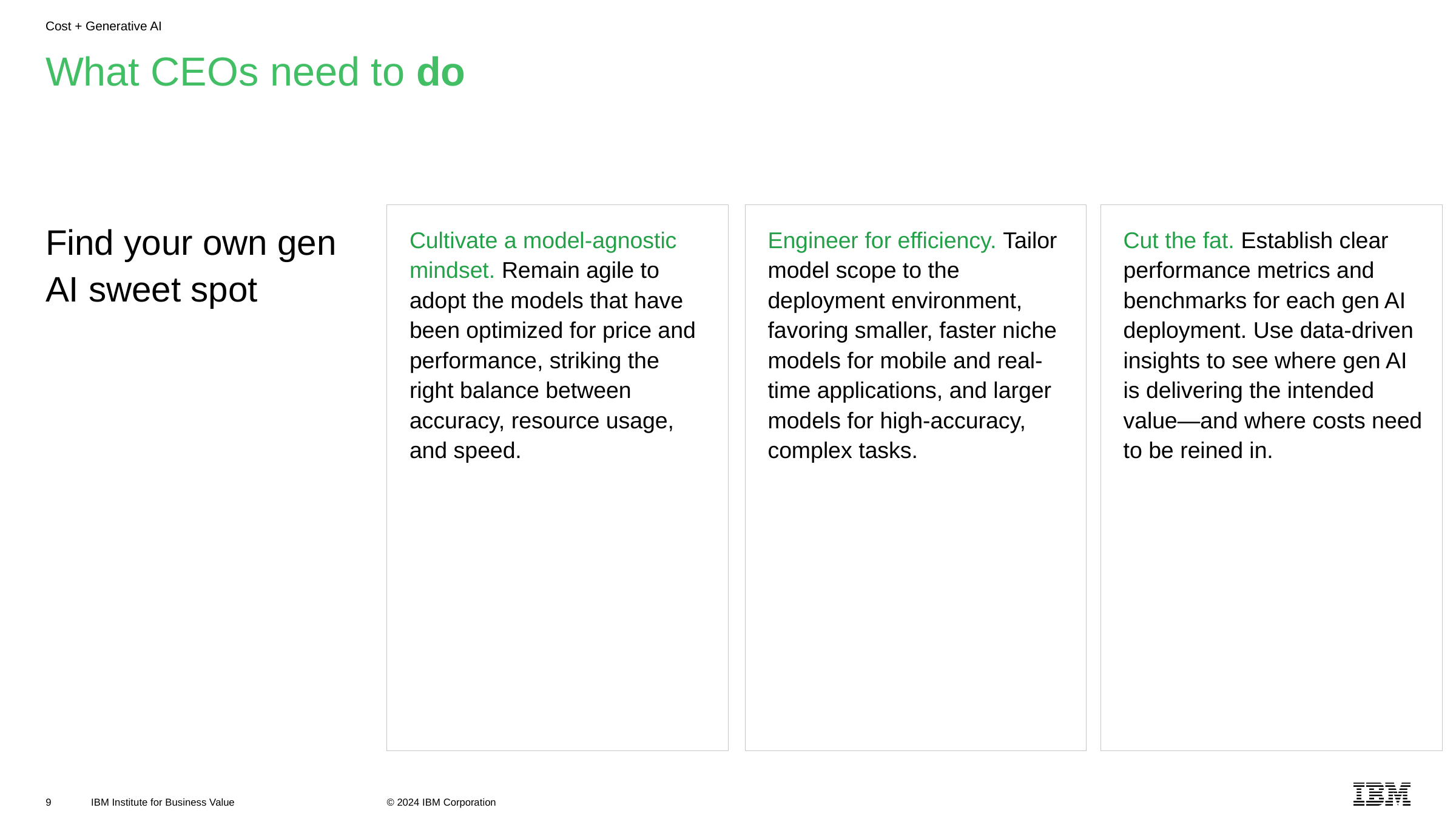

Cost + Generative AI
# What CEOs need to do
Find your own gen AI sweet spot
Cultivate a model-agnostic mindset. Remain agile to adopt the models that have been optimized for price and performance, striking the right balance between accuracy, resource usage, and speed.
Engineer for efficiency. Tailor model scope to the deployment environment, favoring smaller, faster niche models for mobile and real-time applications, and larger models for high-accuracy, complex tasks.
Cut the fat. Establish clear performance metrics and benchmarks for each gen AI deployment. Use data-driven insights to see where gen AI is delivering the intended value—and where costs need to be reined in.